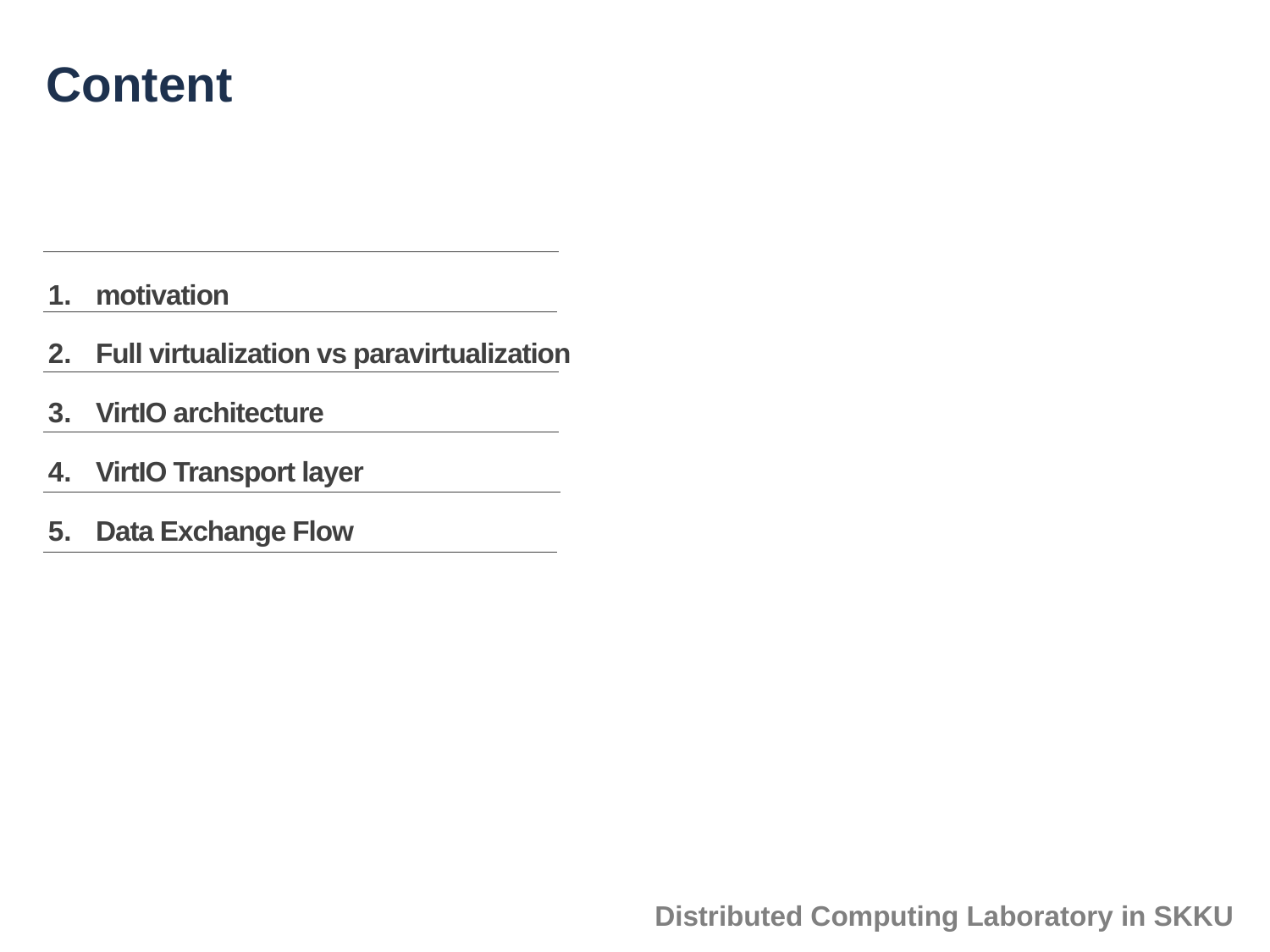

# Content
motivation
Full virtualization vs paravirtualization
VirtIO architecture
VirtIO Transport layer
Data Exchange Flow
Distributed Computing Laboratory in SKKU